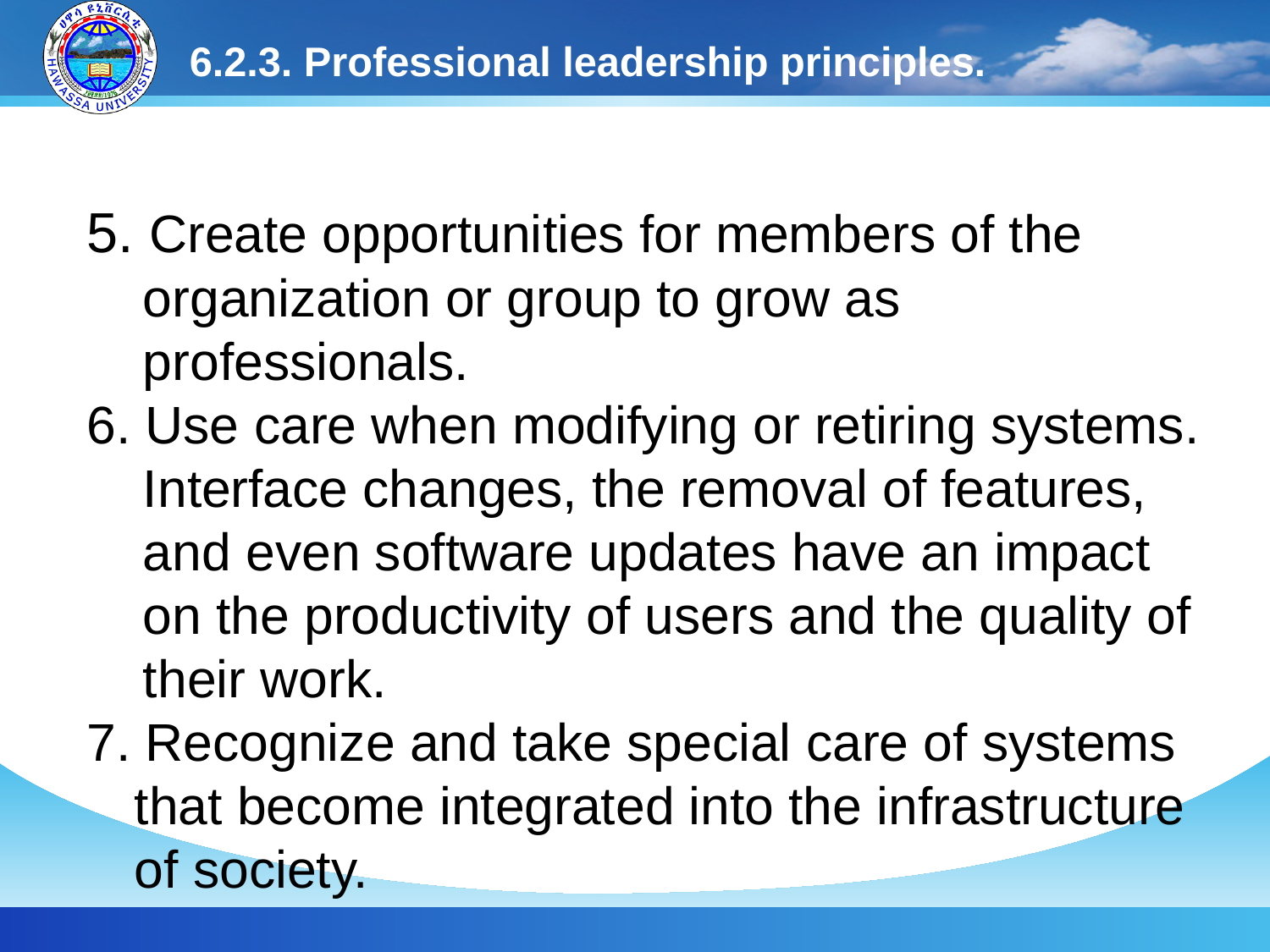

# 6.2.3. Professional leadership principles.
5. Create opportunities for members of the  organization or group to grow as professionals.
6. Use care when modifying or retiring systems. Interface changes, the removal of features, and even software updates have an impact on the productivity of users and the quality of their work.
7. Recognize and take special care of systems that become integrated into the infrastructure of society.